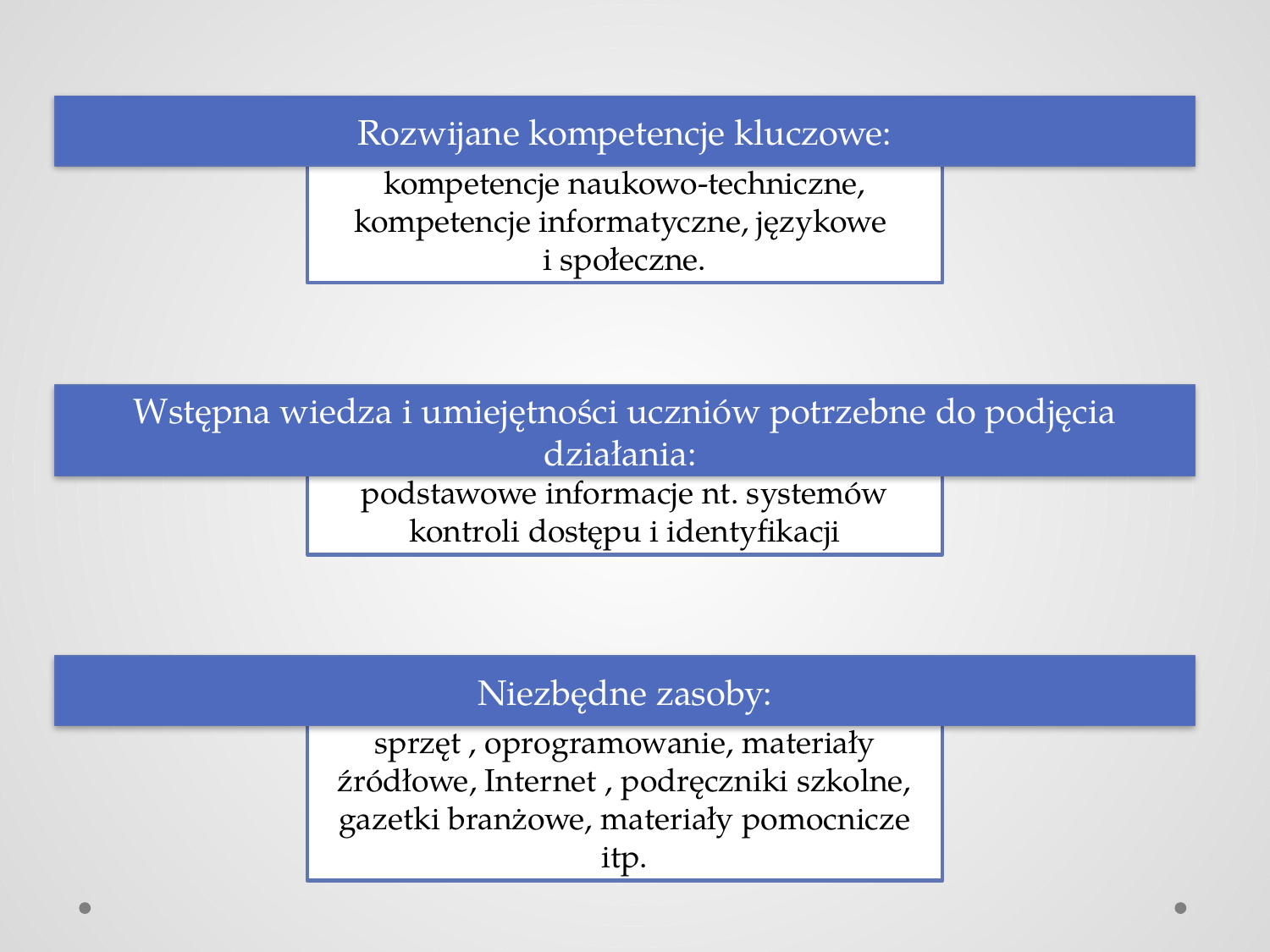

Rozwijane kompetencje kluczowe:
kompetencje naukowo-techniczne, kompetencje informatyczne, językowe
i społeczne.
Wstępna wiedza i umiejętności uczniów potrzebne do podjęcia działania:
podstawowe informacje nt. systemów kontroli dostępu i identyfikacji
Niezbędne zasoby:
sprzęt , oprogramowanie, materiały źródłowe, Internet , podręczniki szkolne, gazetki branżowe, materiały pomocnicze itp.